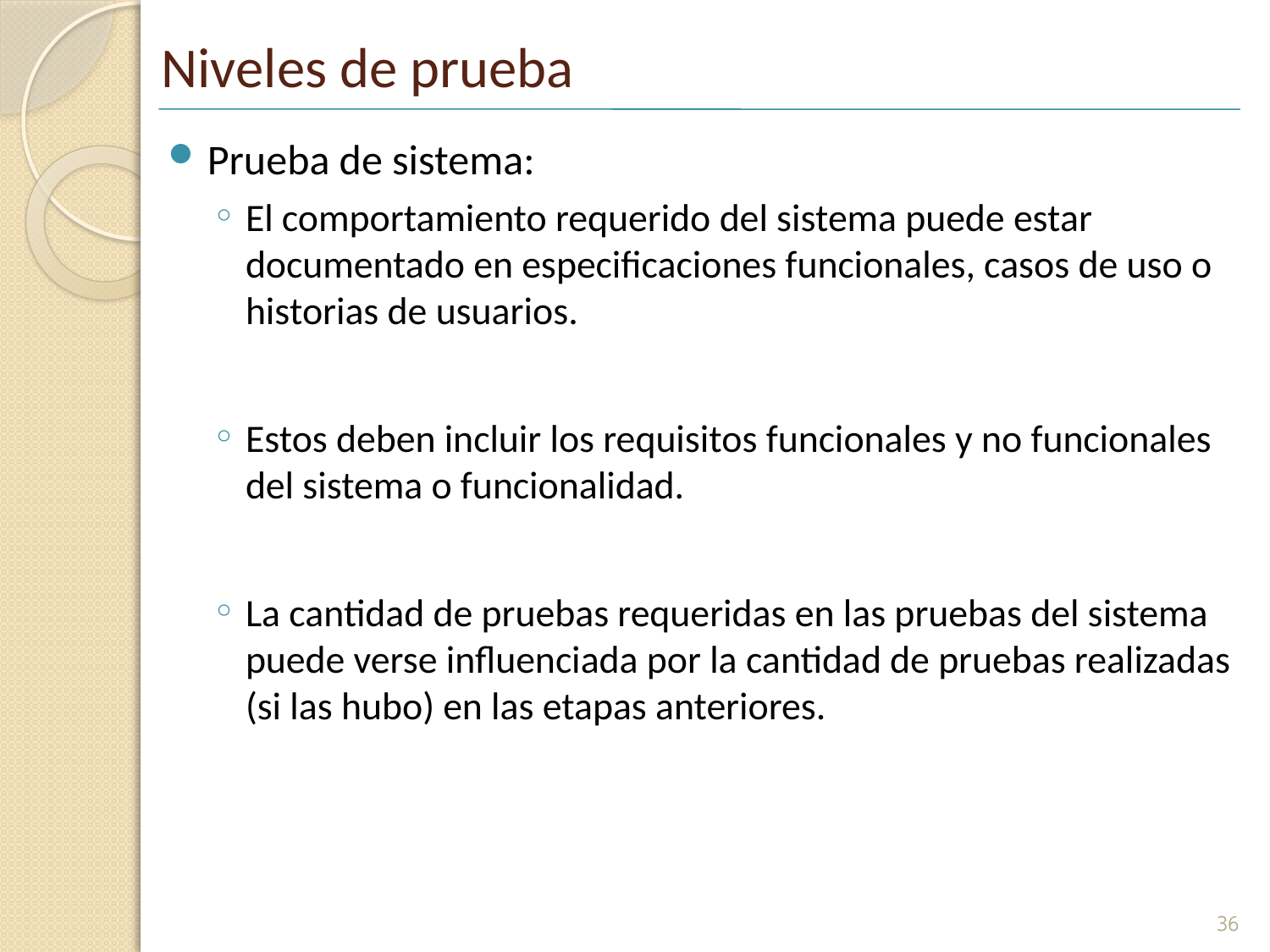

# Niveles de prueba
Prueba de sistema:
El comportamiento requerido del sistema puede estar documentado en especificaciones funcionales, casos de uso o historias de usuarios.

Estos deben incluir los requisitos funcionales y no funcionales del sistema o funcionalidad.

La cantidad de pruebas requeridas en las pruebas del sistema puede verse influenciada por la cantidad de pruebas realizadas (si las hubo) en las etapas anteriores.
36